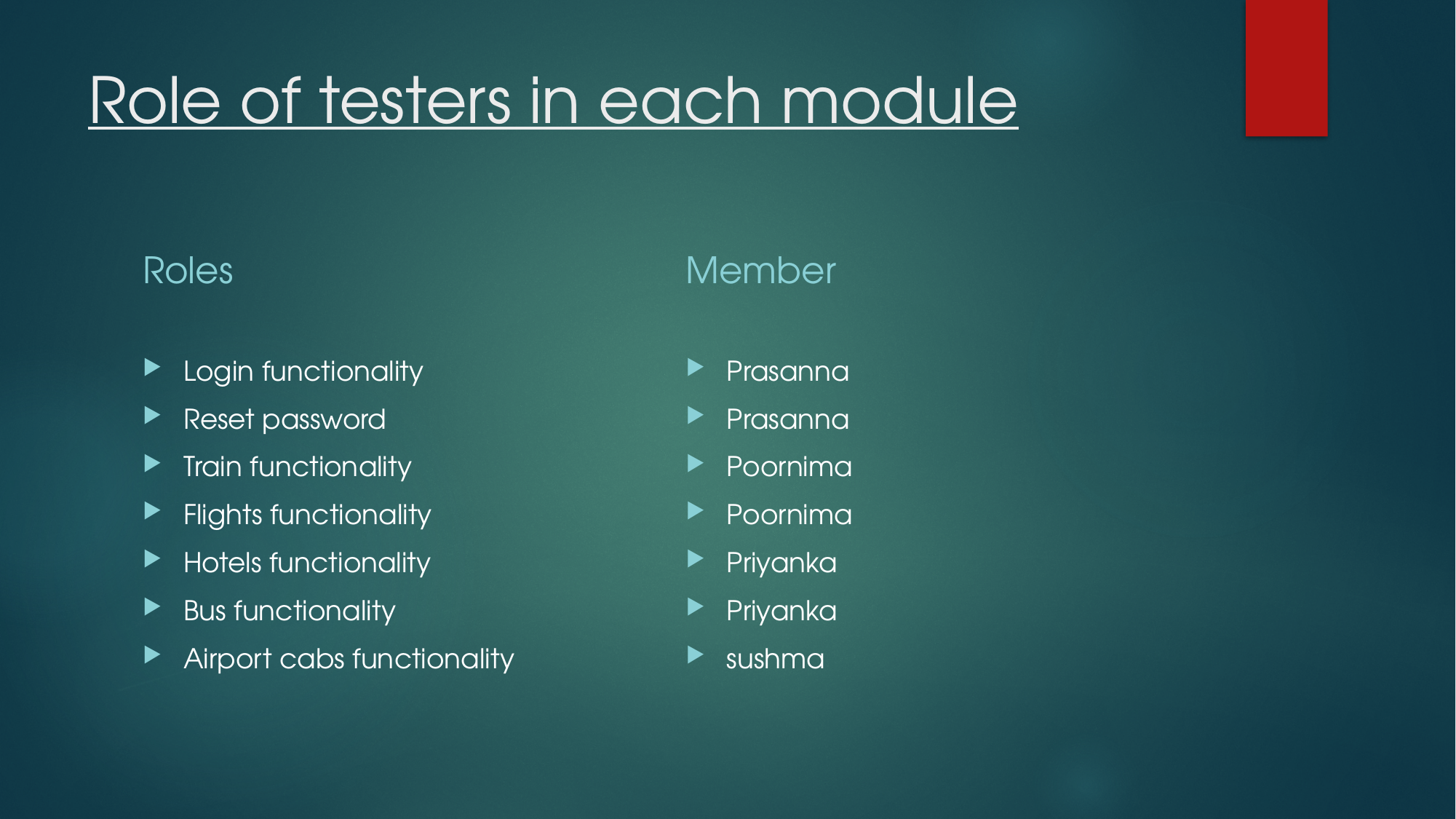

# Role of testers in each module
Roles
Member

Login functionality
Reset password
Train functionality
Flights functionality
Hotels functionality
Bus functionality
Airport cabs functionality

Prasanna
Prasanna
Poornima
Poornima
Priyanka
Priyanka
sushma